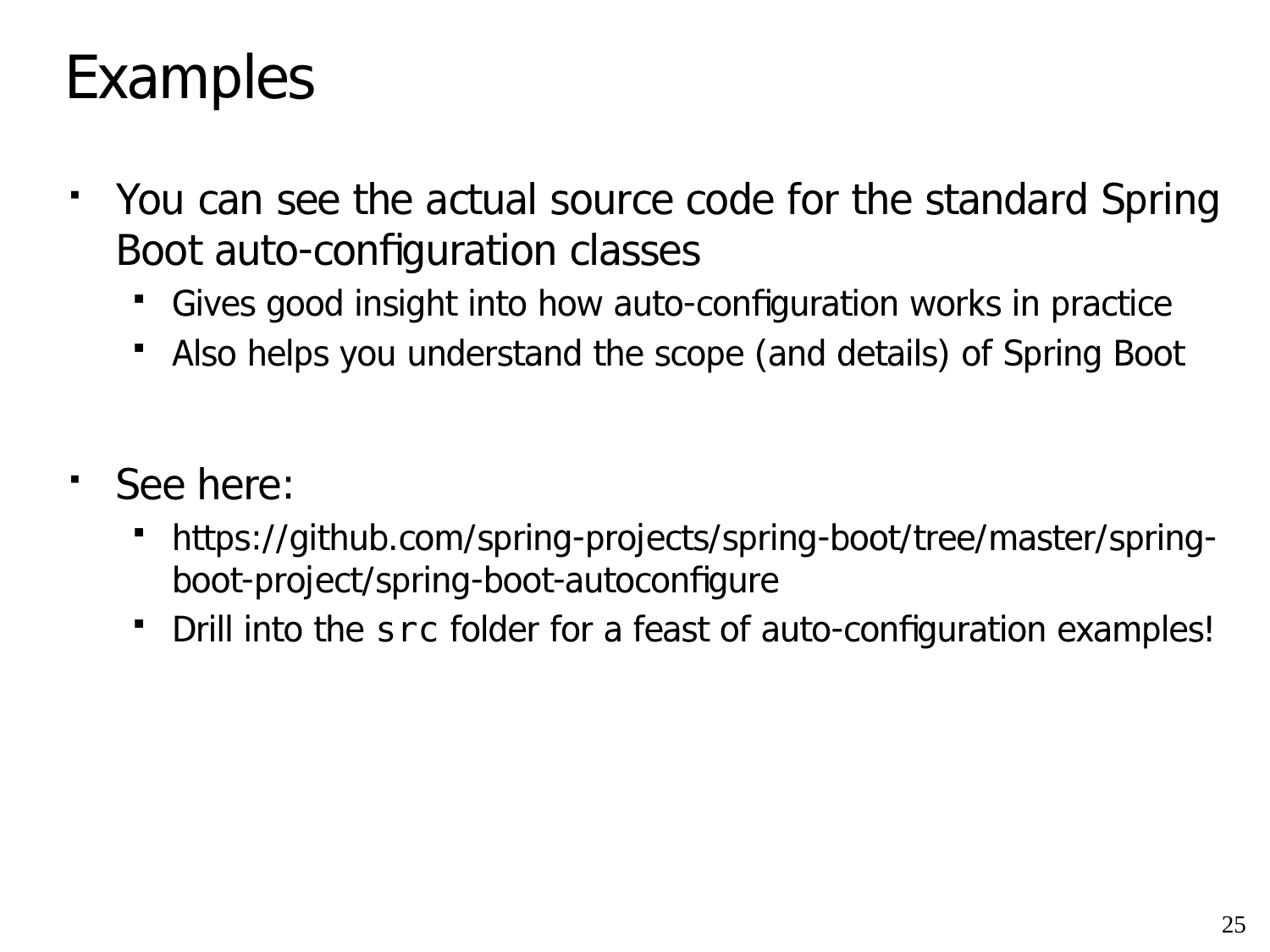

# Examples
You can see the actual source code for the standard Spring Boot auto-configuration classes
Gives good insight into how auto-configuration works in practice
Also helps you understand the scope (and details) of Spring Boot

See here:
https://github.com/spring-projects/spring-boot/tree/master/spring-boot-project/spring-boot-autoconfigure
Drill into the src folder for a feast of auto-configuration examples!

25